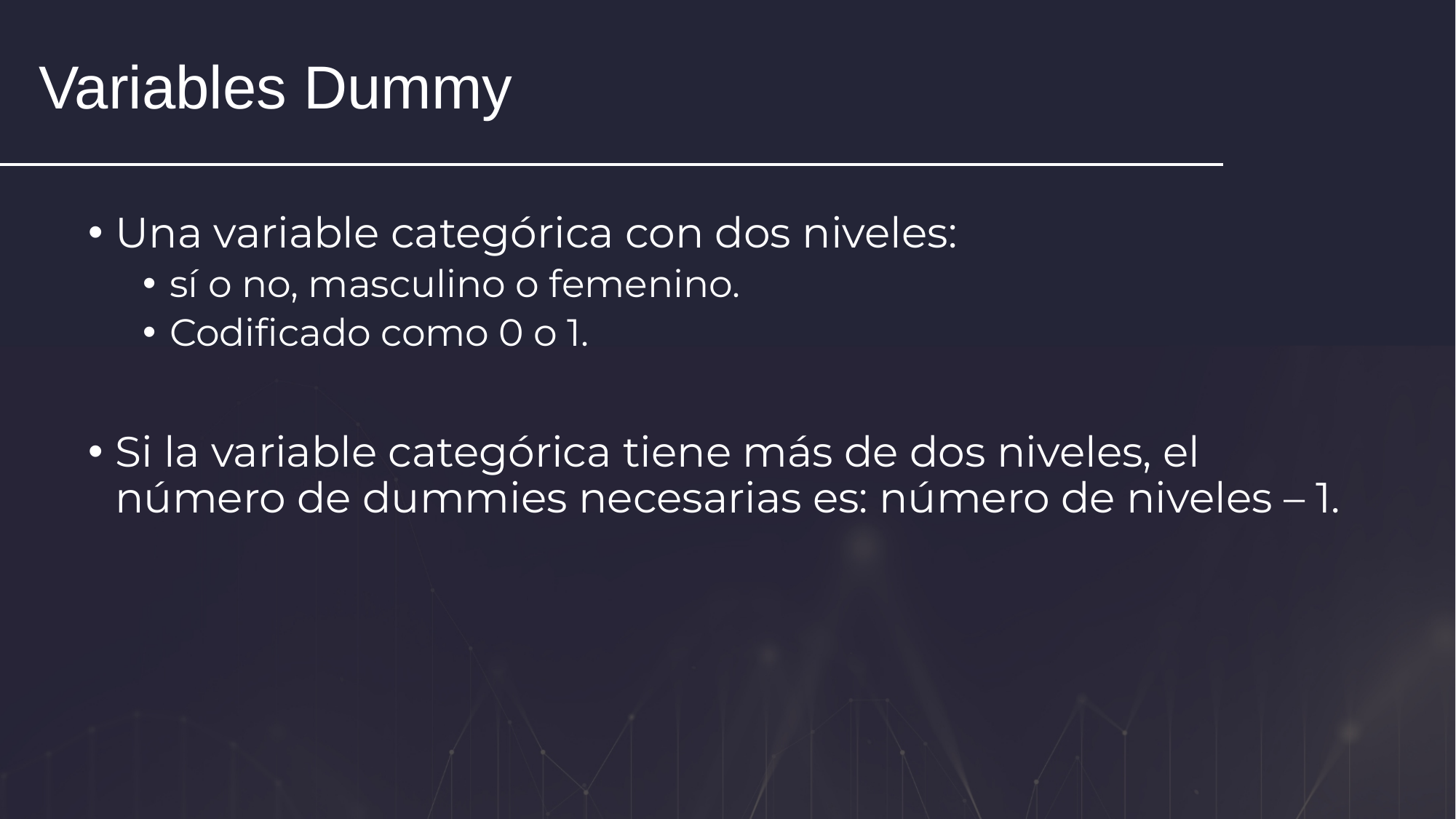

Variables Dummy
Una variable categórica con dos niveles:
sí o no, masculino o femenino.
Codificado como 0 o 1.

Si la variable categórica tiene más de dos niveles, el número de dummies necesarias es: número de niveles – 1.